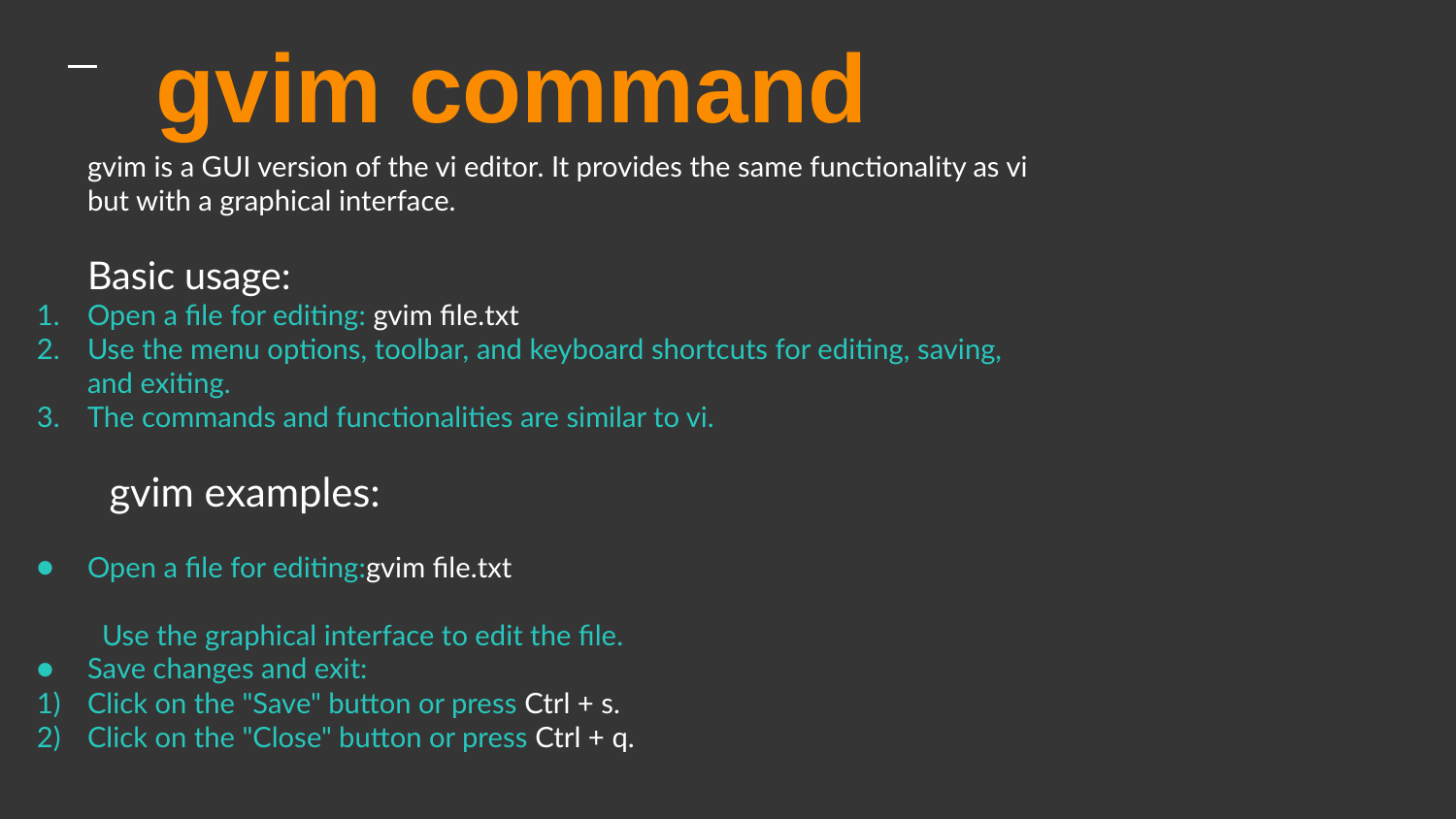

# gvim command
gvim is a GUI version of the vi editor. It provides the same functionality as vi but with a graphical interface.

Basic usage:
Open a file for editing: gvim file.txt
Use the menu options, toolbar, and keyboard shortcuts for editing, saving, and exiting.
The commands and functionalities are similar to vi.

             gvim examples:

Open a file for editing:gvim file.txt

            Use the graphical interface to edit the file.
Save changes and exit:
Click on the "Save" button or press Ctrl + s.
Click on the "Close" button or press Ctrl + q.